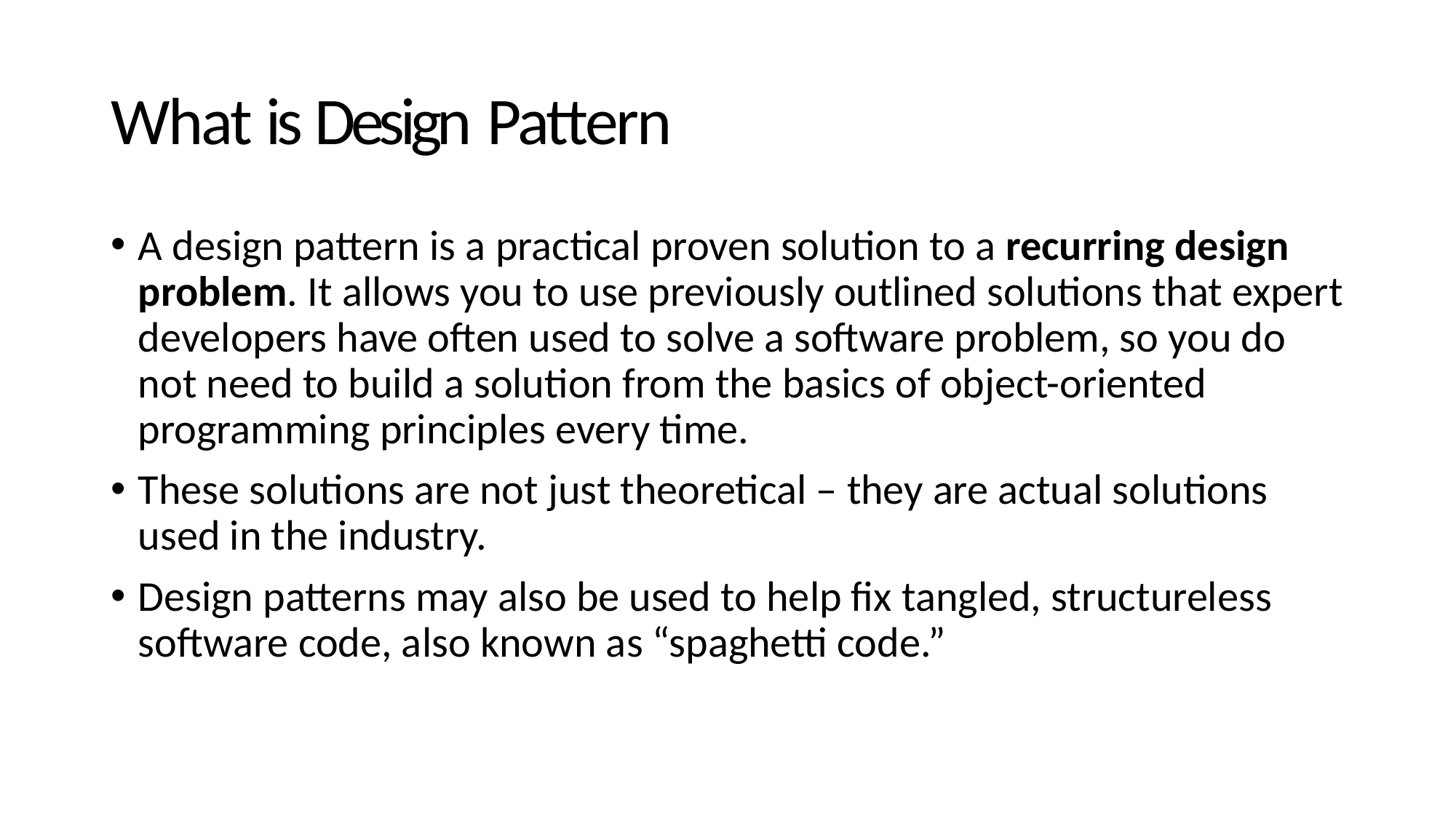

# What is Design Pattern
A design pattern is a practical proven solution to a recurring design problem. It allows you to use previously outlined solutions that expert developers have often used to solve a software problem, so you do not need to build a solution from the basics of object-oriented programming principles every time.
These solutions are not just theoretical – they are actual solutions used in the industry.
Design patterns may also be used to help fix tangled, structureless software code, also known as “spaghetti code.”